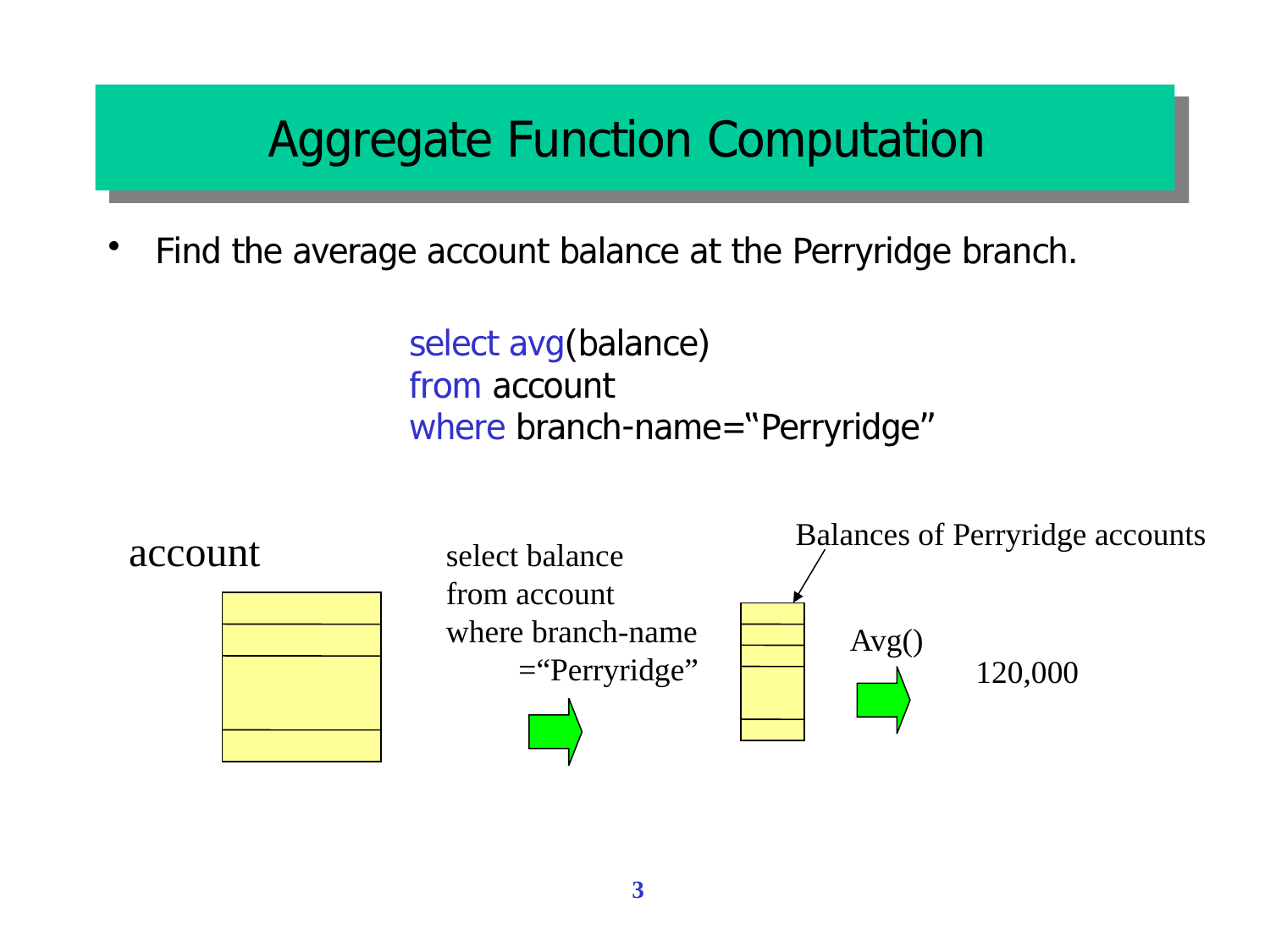

# Aggregate Function Computation
Find the average account balance at the Perryridge branch.
		select avg(balance)
		from account
		where branch-name=“Perryridge”
Balances of Perryridge accounts

account
select balance
from account
where branch-name
         =“Perryridge”

Avg()
120,000

 3